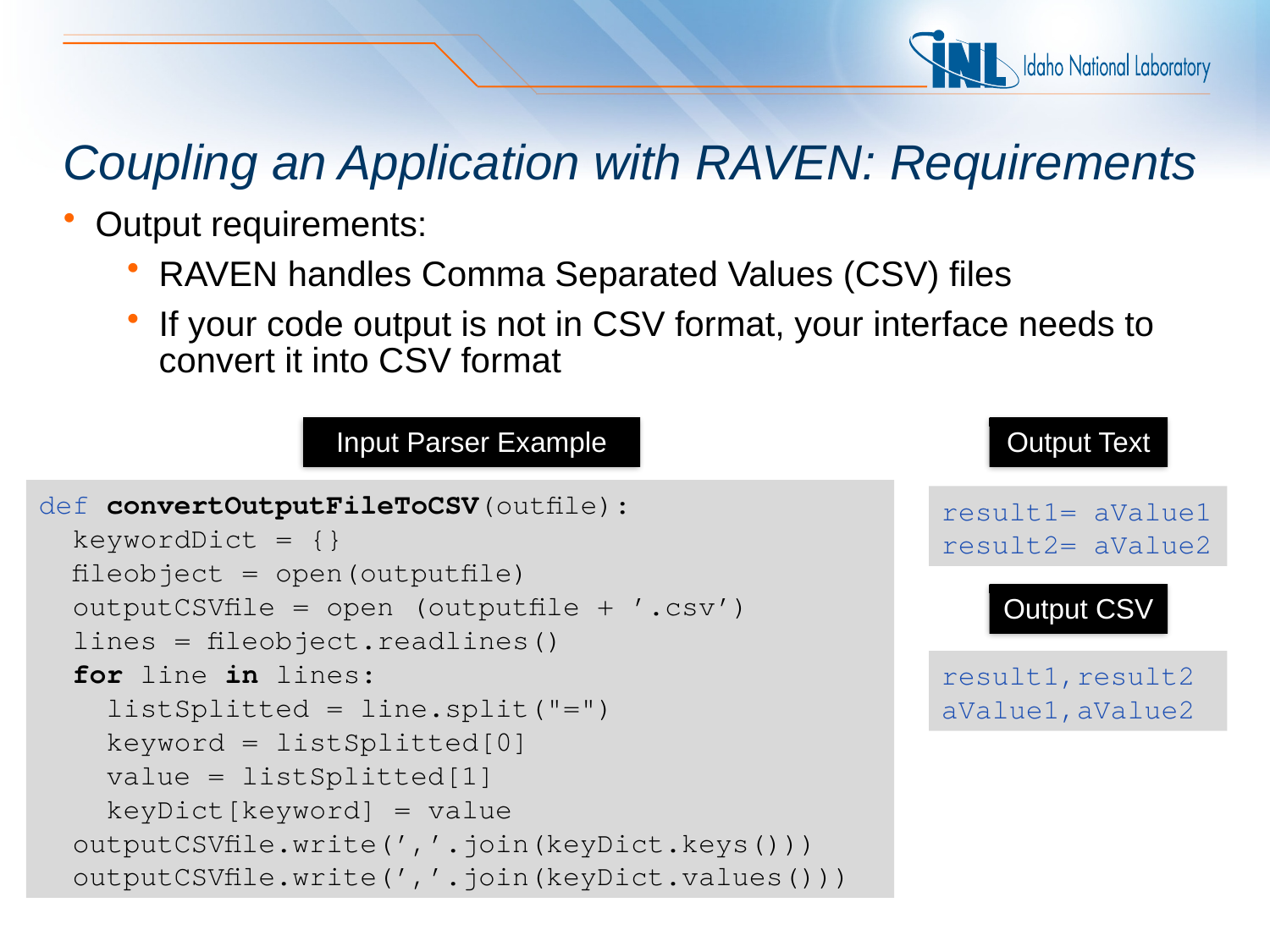

# Coupling an Application with RAVEN: Requirements
Output requirements:
RAVEN handles Comma Separated Values (CSV) files
If your code output is not in CSV format, your interface needs to convert it into CSV format
Input Parser Example
Output Text
def convertOutputFileToCSV(outfile):
  keywordDict = {}
  fileobject = open(outputfile)
  outputCSVfile = open (outputfile + ’.csv’)
  lines = fileobject.readlines()
  for line in lines:
    listSplitted = line.split("=")
    keyword = listSplitted[0]
    value = listSplitted[1]
    keyDict[keyword] = value
  outputCSVfile.write(’,’.join(keyDict.keys()))
  outputCSVfile.write(’,’.join(keyDict.values()))
result1= aValue1
result2= aValue2
Output CSV
result1,result2
aValue1,aValue2